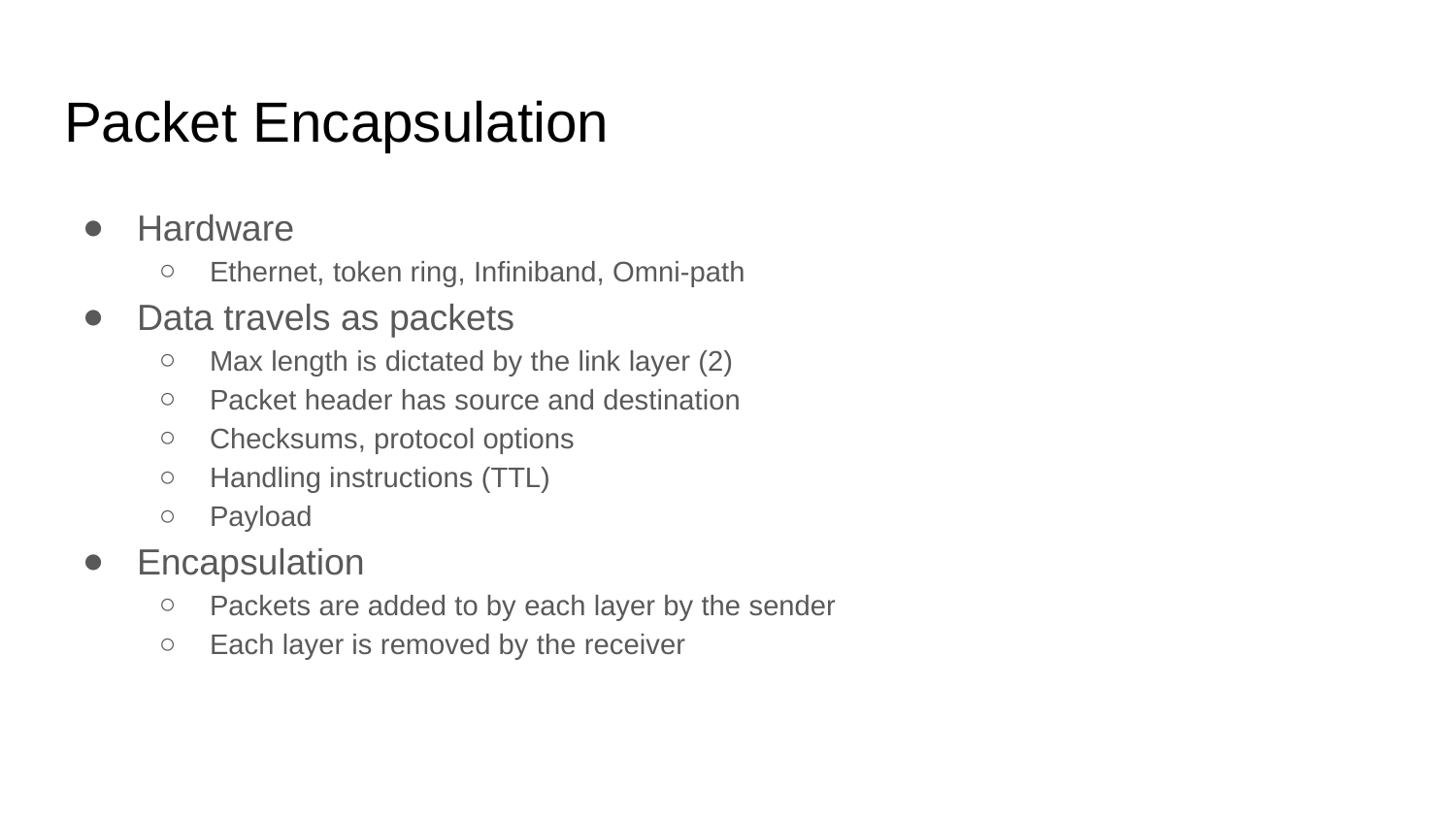

# Packet Encapsulation
Hardware
Ethernet, token ring, Infiniband, Omni-path
Data travels as packets
Max length is dictated by the link layer (2)
Packet header has source and destination
Checksums, protocol options
Handling instructions (TTL)
Payload
Encapsulation
Packets are added to by each layer by the sender
Each layer is removed by the receiver